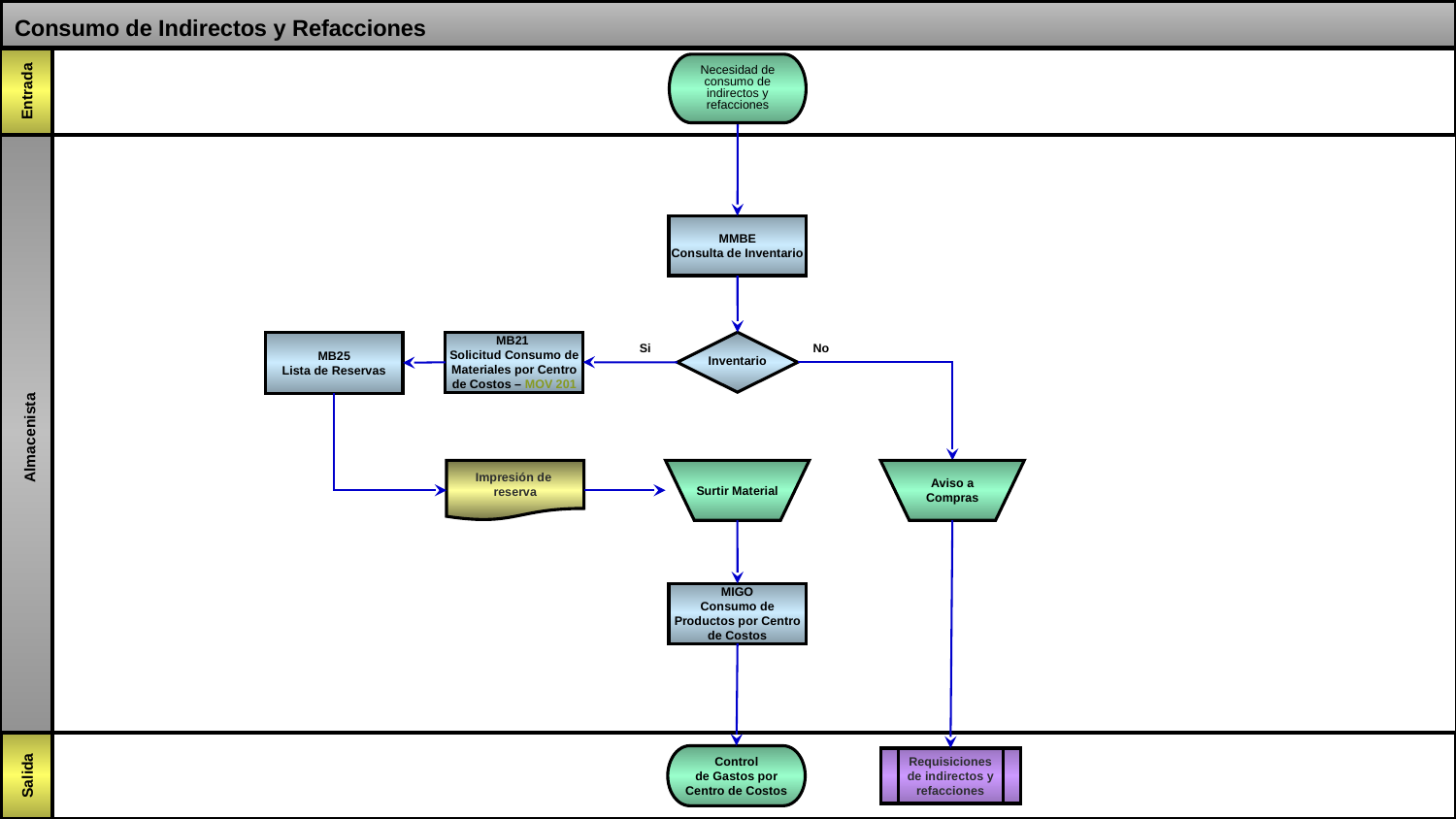

# Consumo de Indirectos y Refacciones
Necesidad de consumo de indirectos y refacciones
MMBE
Consulta de Inventario
MB25
Lista de Reservas
MB21
Solicitud Consumo de Materiales por Centro de Costos – MOV 201
Inventario
Si
No
Almacenista
Impresión de
reserva
Surtir Material
Aviso a Compras
MIGO
Consumo de Productos por Centro de Costos

Control
de Gastos por Centro de Costos
Requisiciones de indirectos y refacciones